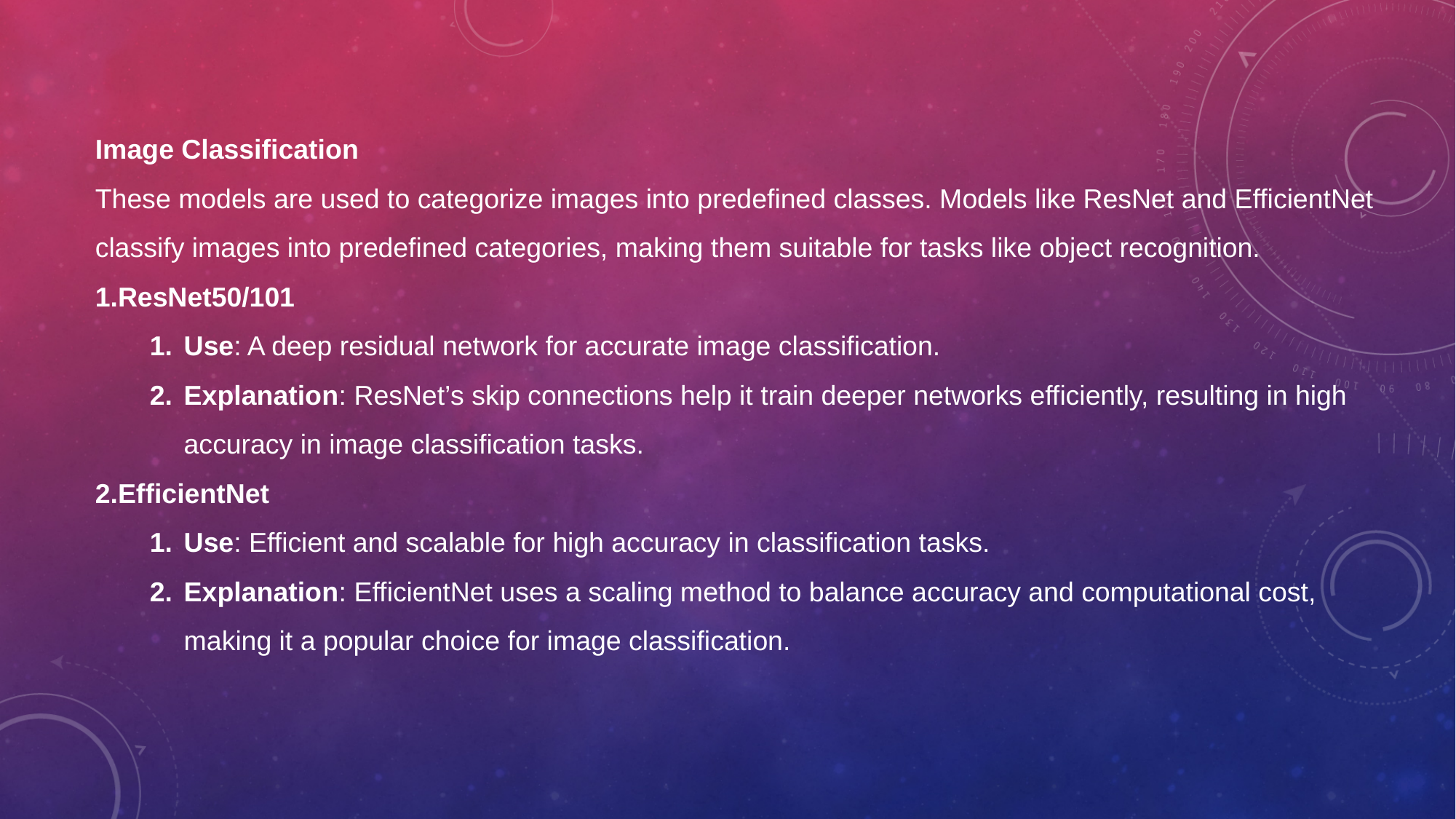

Image Classification
These models are used to categorize images into predefined classes. Models like ResNet and EfficientNet classify images into predefined categories, making them suitable for tasks like object recognition.
ResNet50/101
Use: A deep residual network for accurate image classification.
Explanation: ResNet’s skip connections help it train deeper networks efficiently, resulting in high accuracy in image classification tasks.
EfficientNet
Use: Efficient and scalable for high accuracy in classification tasks.
Explanation: EfficientNet uses a scaling method to balance accuracy and computational cost, making it a popular choice for image classification.